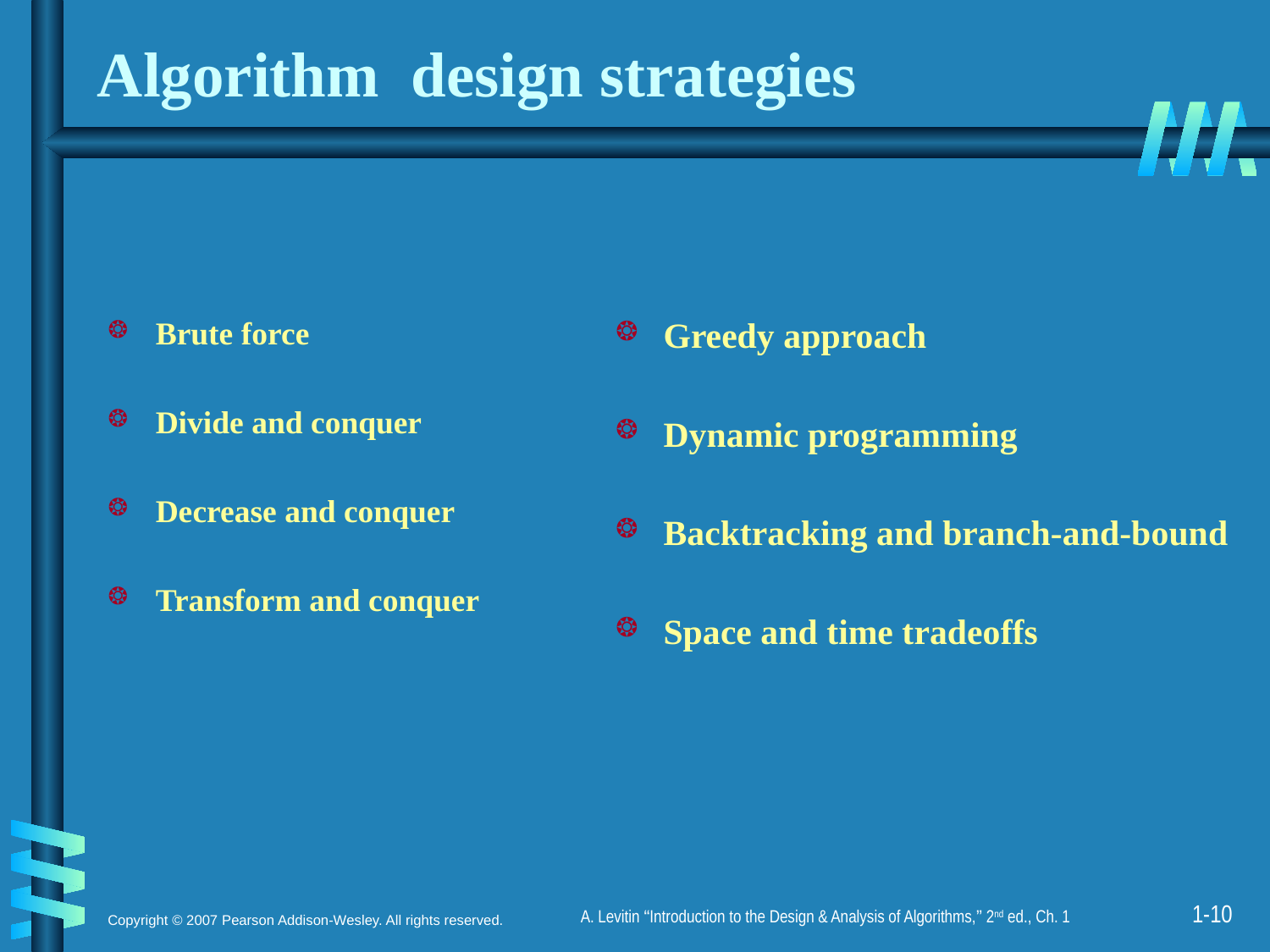

# Algorithm  design strategies
Brute force

Divide and conquer

Decrease and conquer

Transform and conquer

Greedy approach

Dynamic programming

Backtracking and branch-and-bound

Space and time tradeoffs

1-10